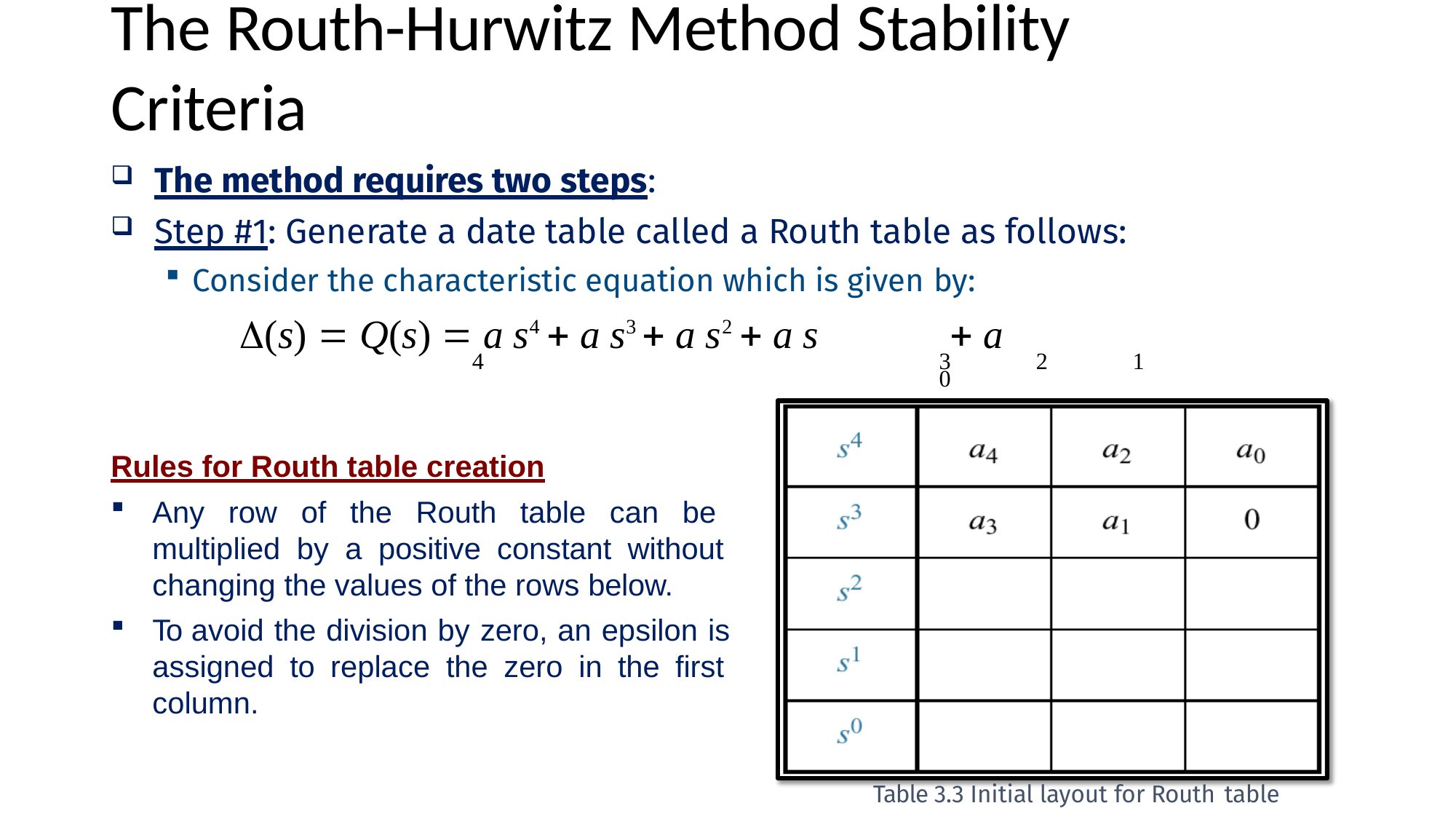

# The Routh-Hurwitz Method Stability Criteria
The method requires two steps:
Step #1: Generate a date table called a Routh table as follows:
Consider the characteristic equation which is given by:
Δ(s) = Q(s) = a s4 + a s3 + a s2 + a s	+ a
4	3	2	1	0

Rules for Routh table creation
Any row of the Routh table can be  multiplied by a positive constant without  changing the values of the rows below.
To avoid the division by zero, an epsilon is  assigned to replace the zero in the first  column.

Table 3.3 Initial layout for Routh table